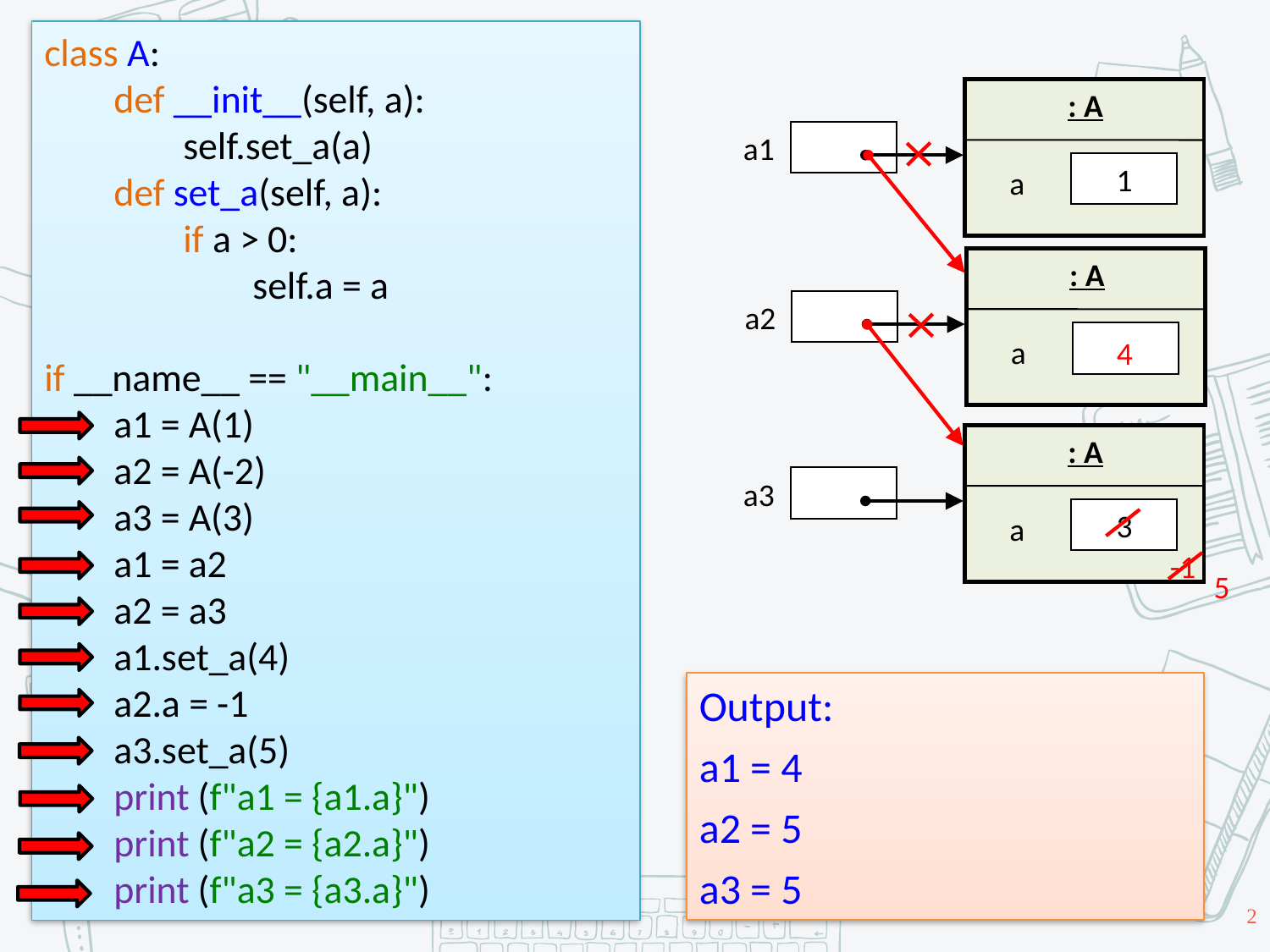

class A:
        def __init__(self, a):
                self.set_a(a)
        def set_a(self, a):
                if a > 0:
                        self.a = a

if __name__ == "__main__":
        a1 = A(1)
        a2 = A(-2)
        a3 = A(3)
        a1 = a2
        a2 = a3
        a1.set_a(4)
        a2.a = -1
        a3.set_a(5)
        print (f"a1 = {a1.a}")
        print (f"a2 = {a2.a}")
        print (f"a3 = {a3.a}")
: A

a1

1
    a
: A

a2

    a
4

: A

a3

3
    a

-1

5

Output:

a1 = 4

a2 = 5

a3 = 5

2